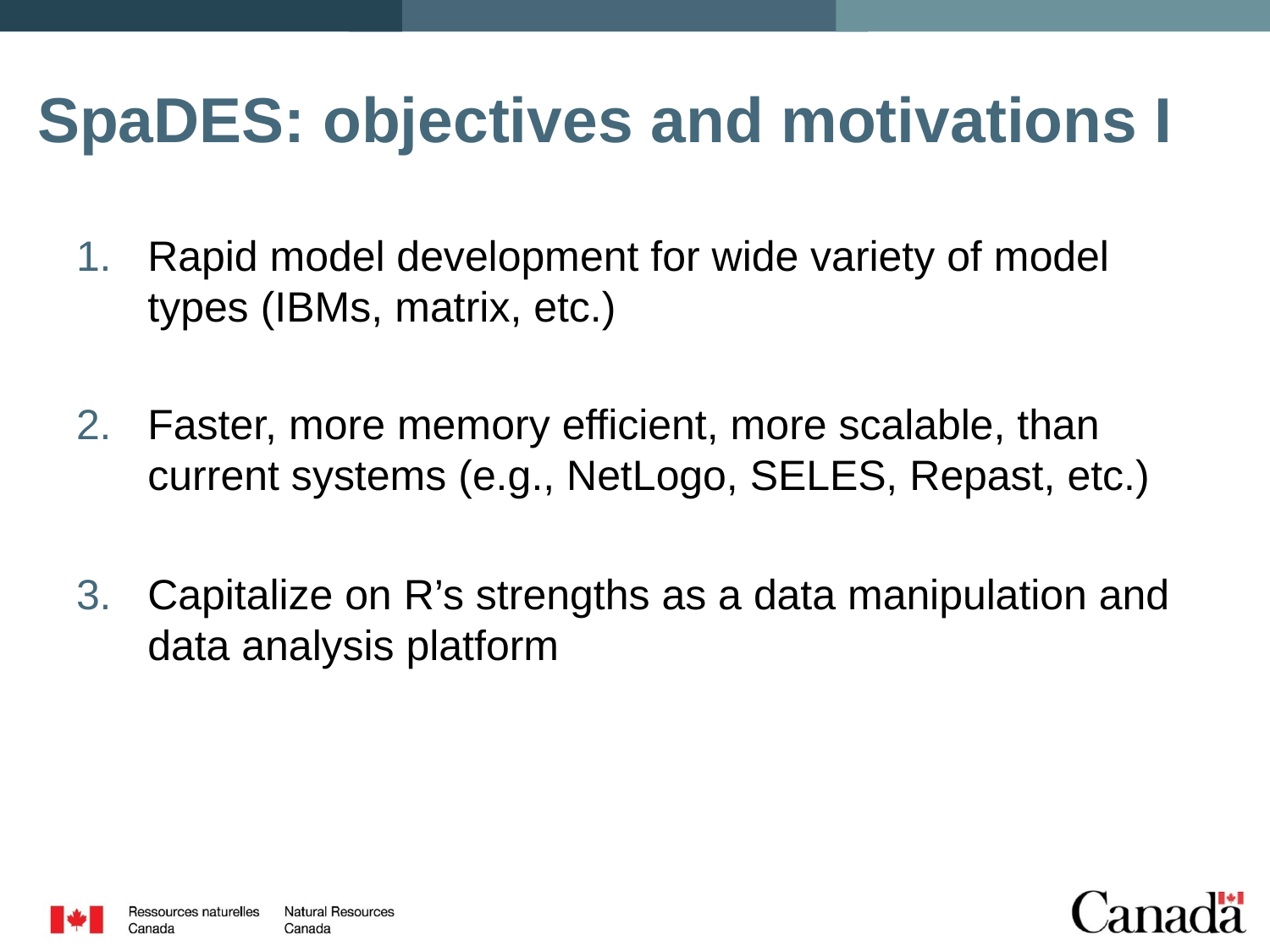

# SpaDES: objectives and motivations I
Rapid model development for wide variety of model types (IBMs, matrix, etc.)

Faster, more memory efficient, more scalable, than current systems (e.g., NetLogo, SELES, Repast, etc.)

Capitalize on R’s strengths as a data manipulation and data analysis platform